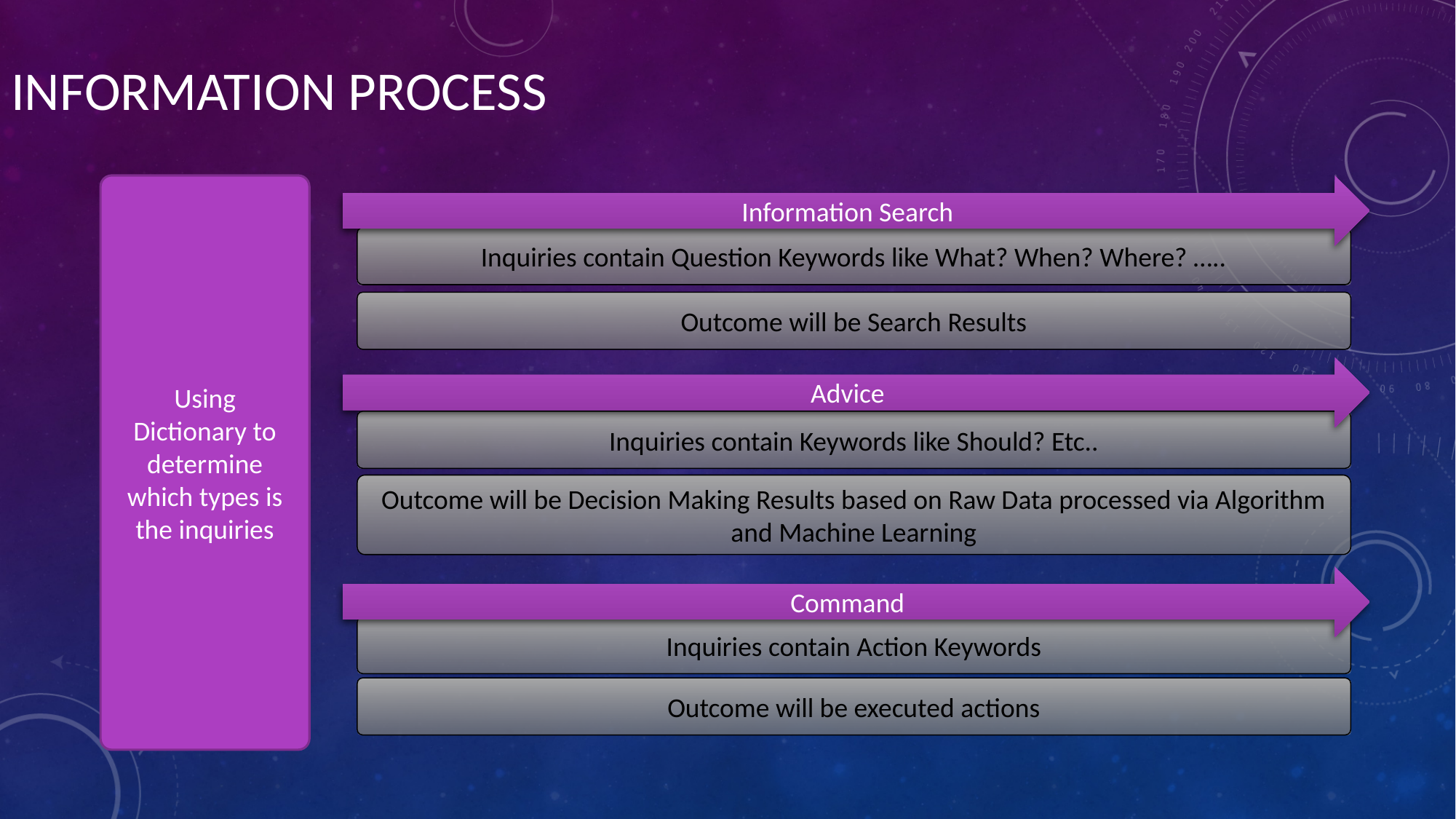

# Information Process
Using Dictionary to determine which types is the inquiries
Information Search
Inquiries contain Question Keywords like What? When? Where? …..
Outcome will be Search Results
Advice
Inquiries contain Keywords like Should? Etc..
Outcome will be Decision Making Results based on Raw Data processed via Algorithm and Machine Learning
Command
Inquiries contain Action Keywords
Outcome will be executed actions